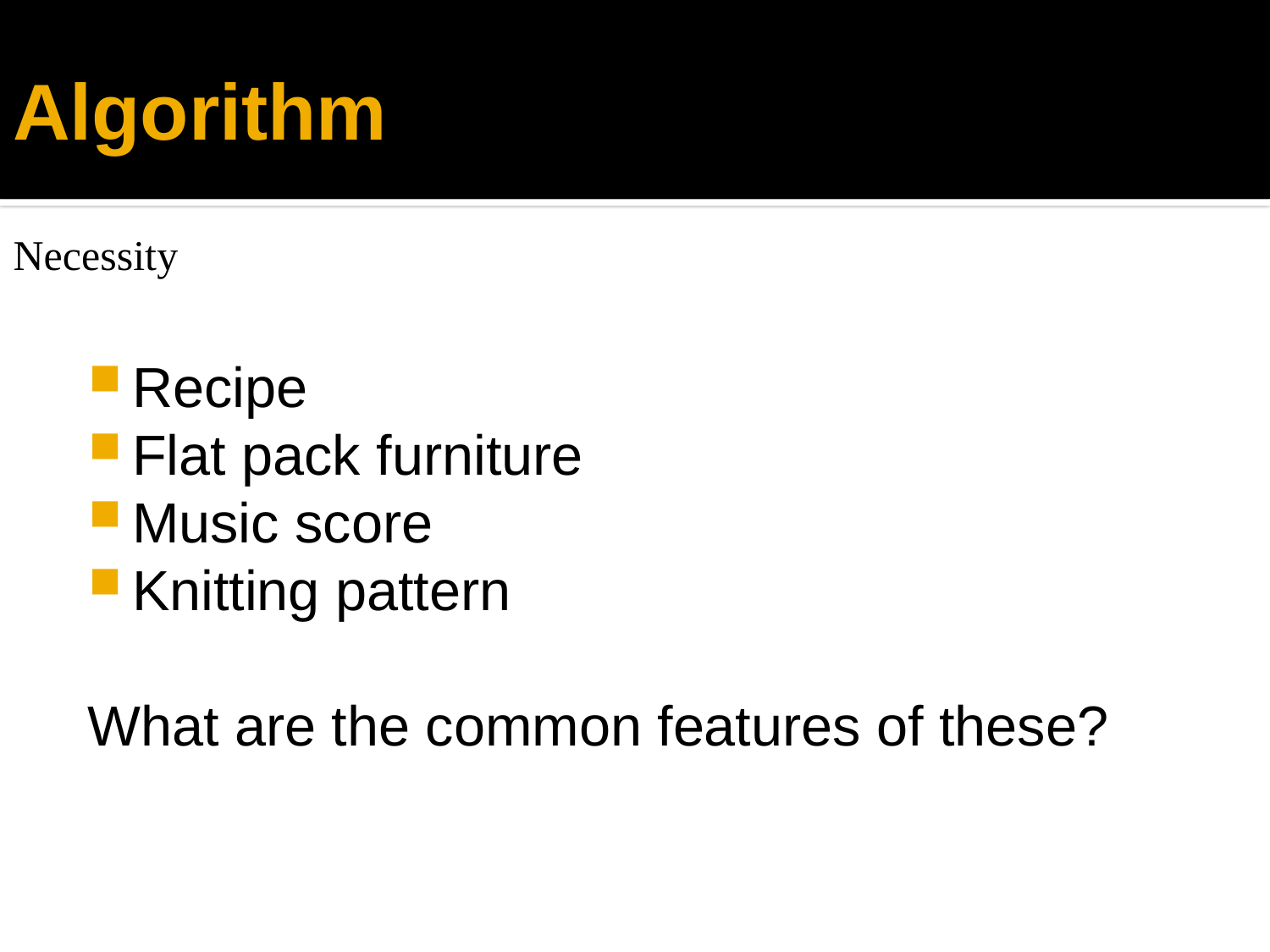

# Algorithm
Necessity
Recipe
Flat pack furniture
Music score
Knitting pattern

What are the common features of these?